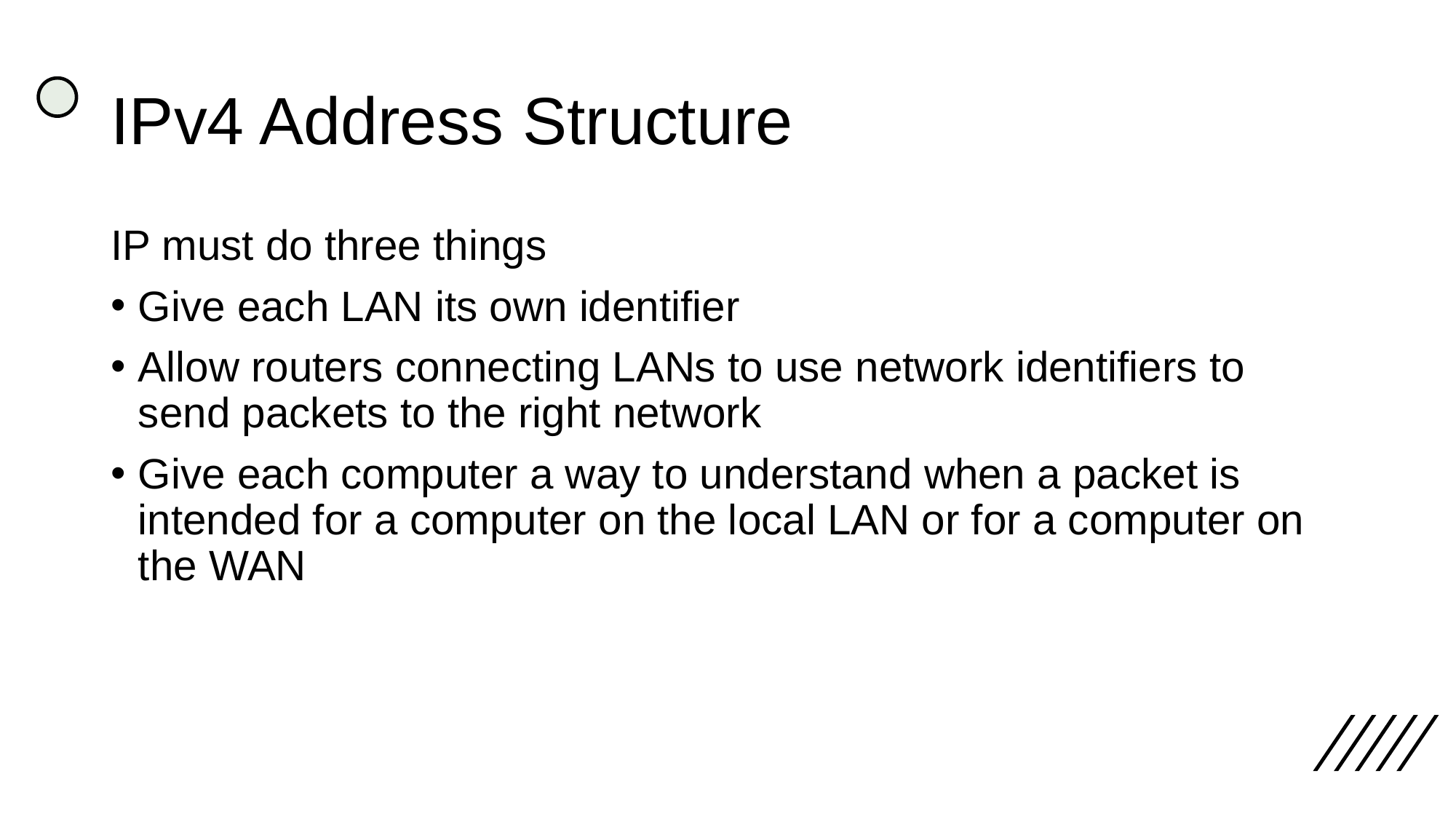

# IPv4 Address Structure
IP must do three things
Give each LAN its own identifier
Allow routers connecting LANs to use network identifiers to send packets to the right network
Give each computer a way to understand when a packet is intended for a computer on the local LAN or for a computer on the WAN